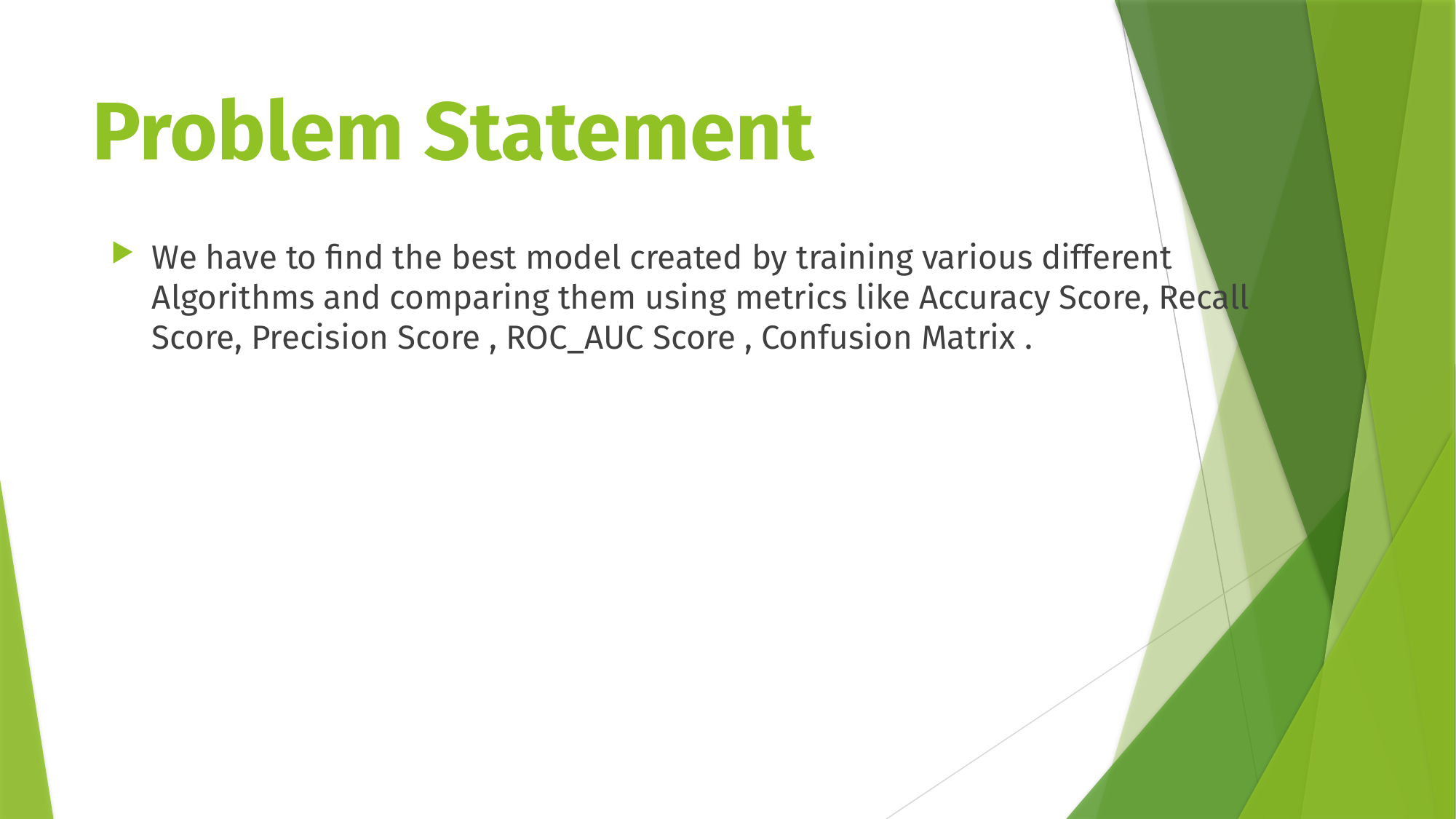

# Problem Statement
We have to find the best model created by training various different Algorithms and comparing them using metrics like Accuracy Score, Recall Score, Precision Score , ROC_AUC Score , Confusion Matrix .